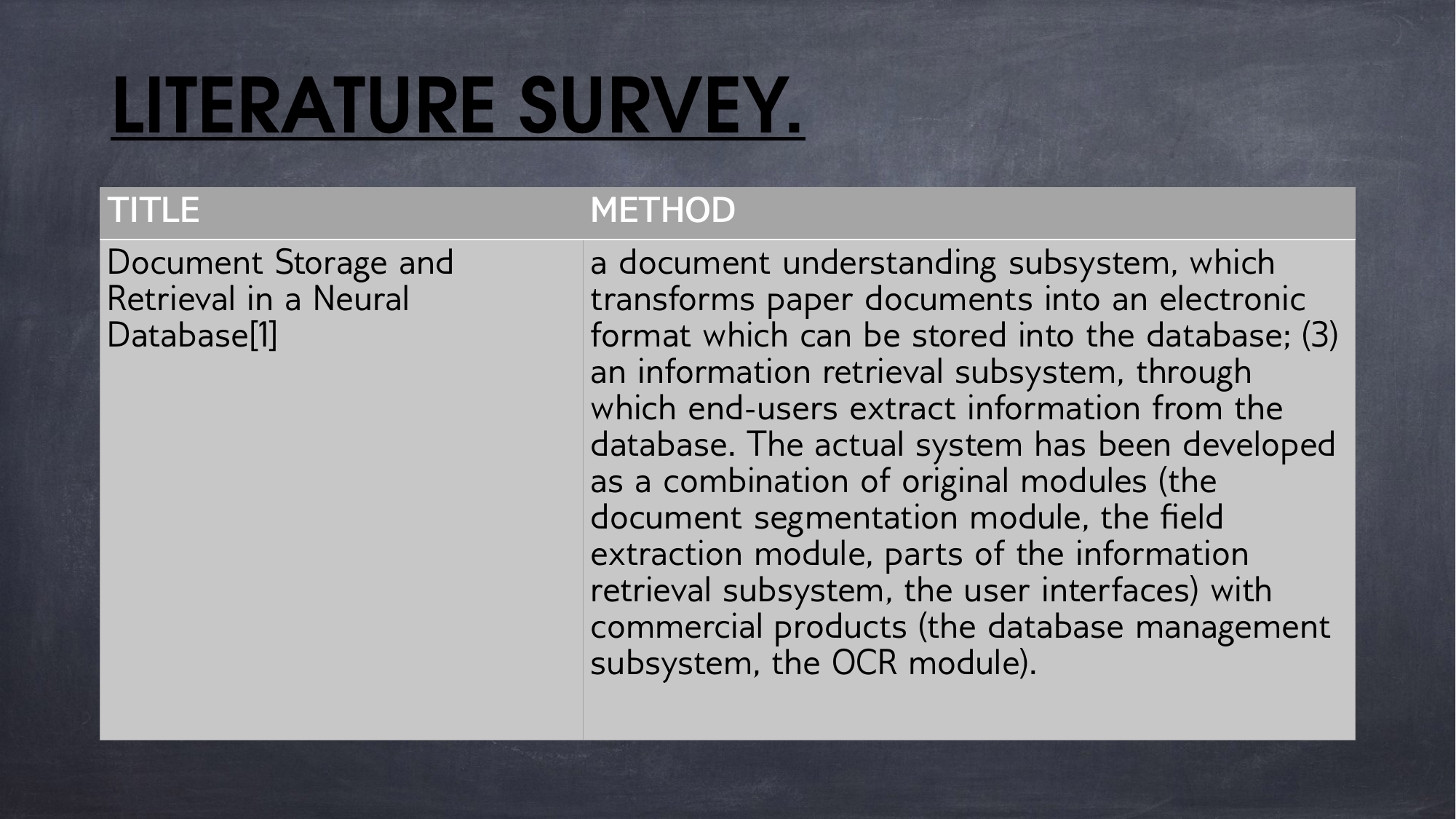

# LITERATURE SURVEY.
| TITLE | METHOD |
| --- | --- |
| Document Storage and Retrieval in a Neural Database[1] | a document understanding subsystem, which transforms paper documents into an electronic format which can be stored into the database; (3) an information retrieval subsystem, through which end-users extract information from the database. The actual system has been developed as a combination of original modules (the document segmentation module, the field extraction module, parts of the information retrieval subsystem, the user interfaces) with commercial products (the database management subsystem, the OCR module). |